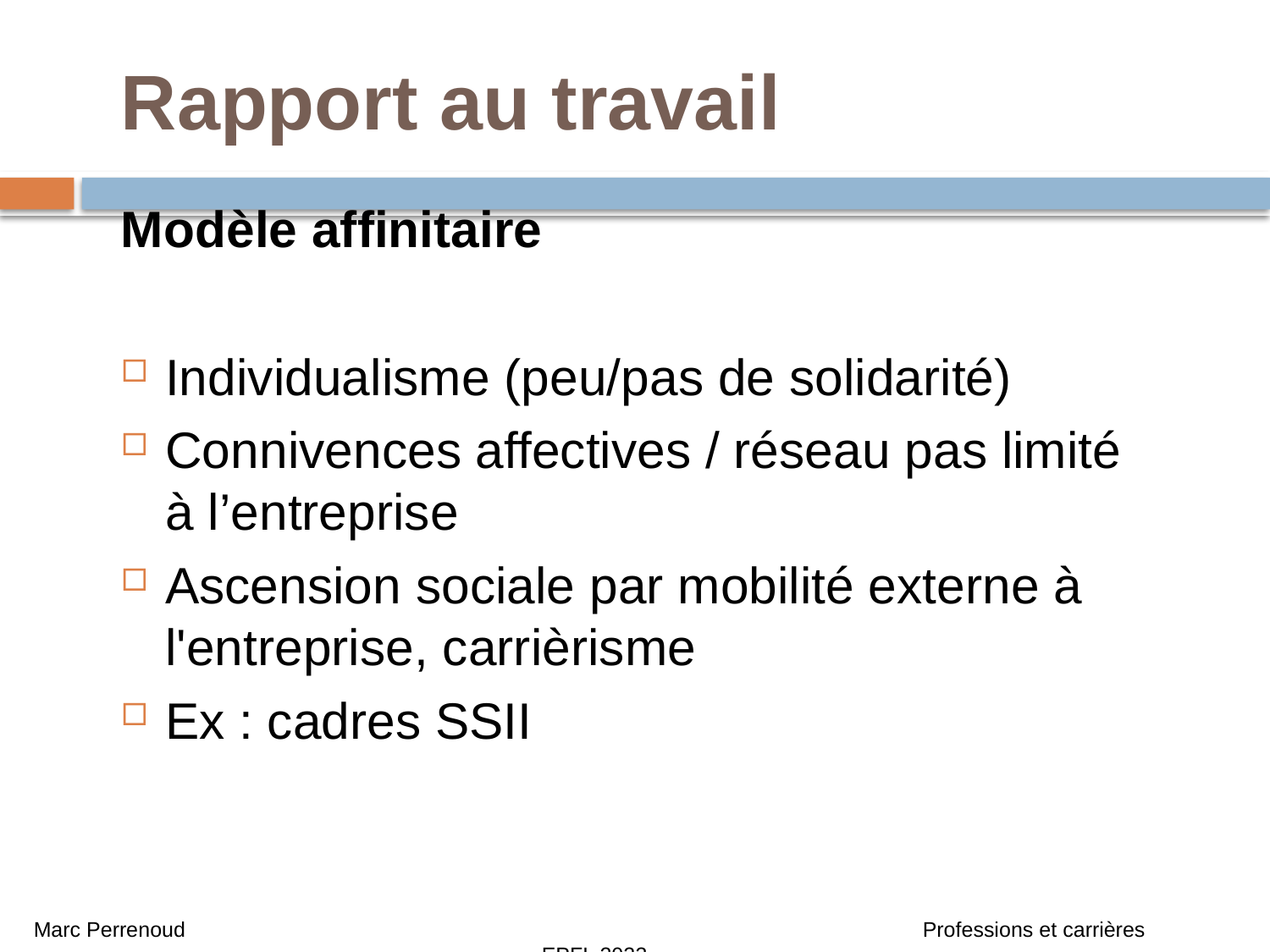

# Rapport au travail
Modèle affinitaire

Individualisme (peu/pas de solidarité)
Connivences affectives / réseau pas limité à l’entreprise
Ascension sociale par mobilité externe à l'entreprise, carrièrisme
Ex : cadres SSII

Marc Perrenoud 						Professions et carrières 					EPFL 2023